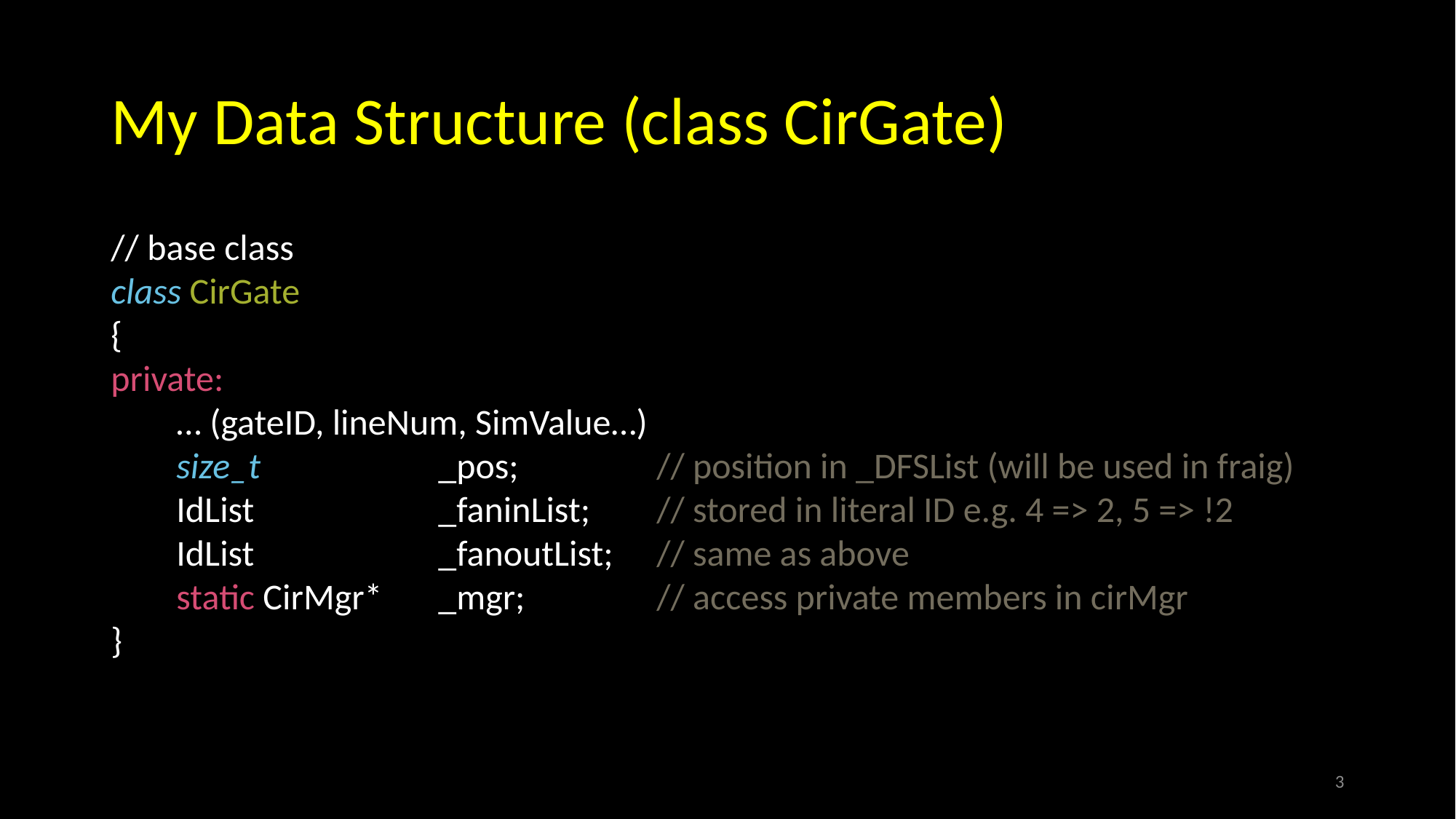

# My Data Structure (class CirGate)
// base class
class CirGate
{
private:
        … (gateID, lineNum, SimValue…)
        size_t		_pos;		// position in _DFSList (will be used in fraig)
        IdList 		_faninList;	// stored in literal ID e.g. 4 => 2, 5 => !2
        IdList		_fanoutList;	// same as above
        static CirMgr*	_mgr;		// access private members in cirMgr
}
3